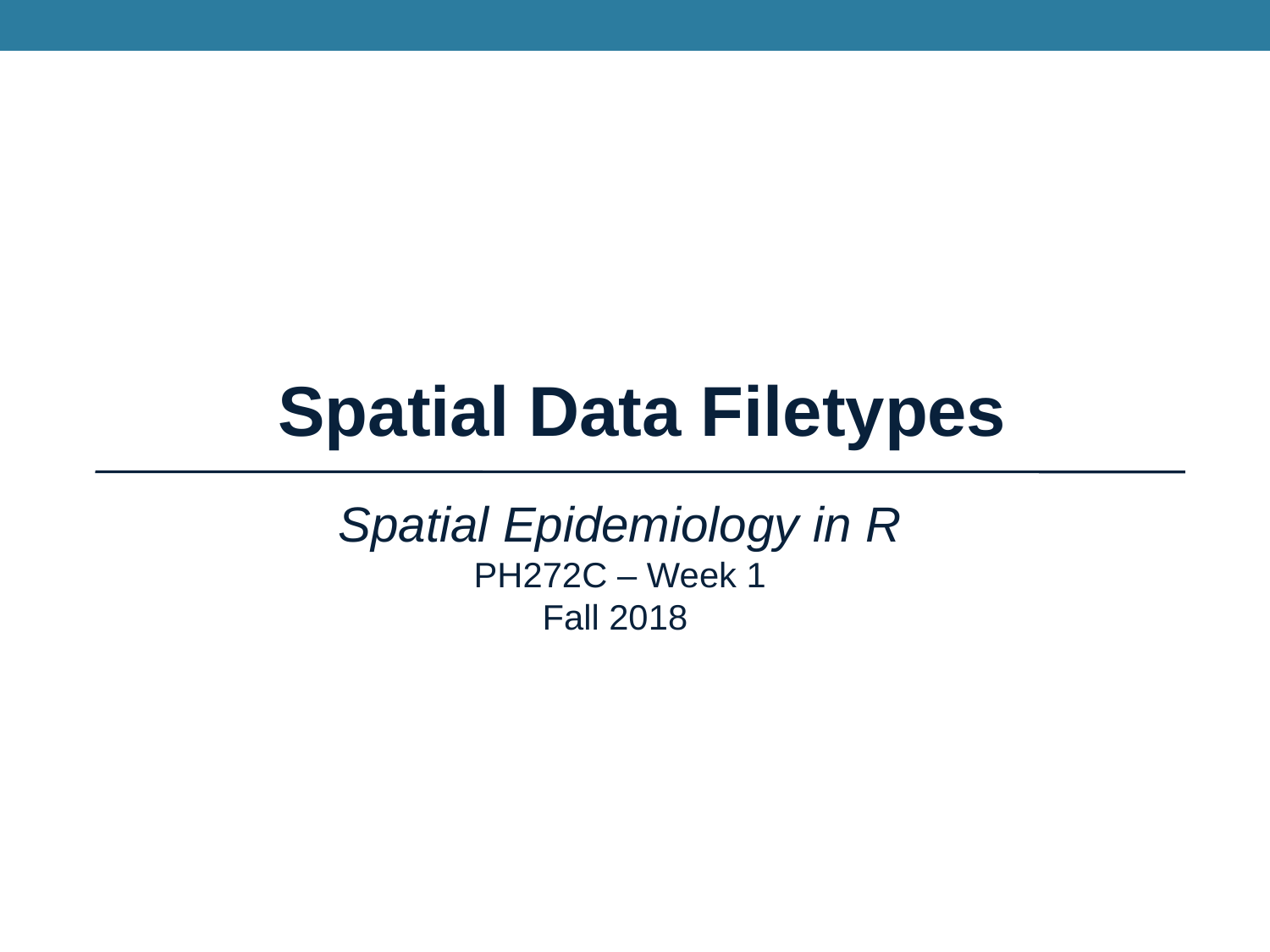

Spatial Data Filetypes

Spatial Epidemiology in R
PH272C – Week 1
Fall 2018